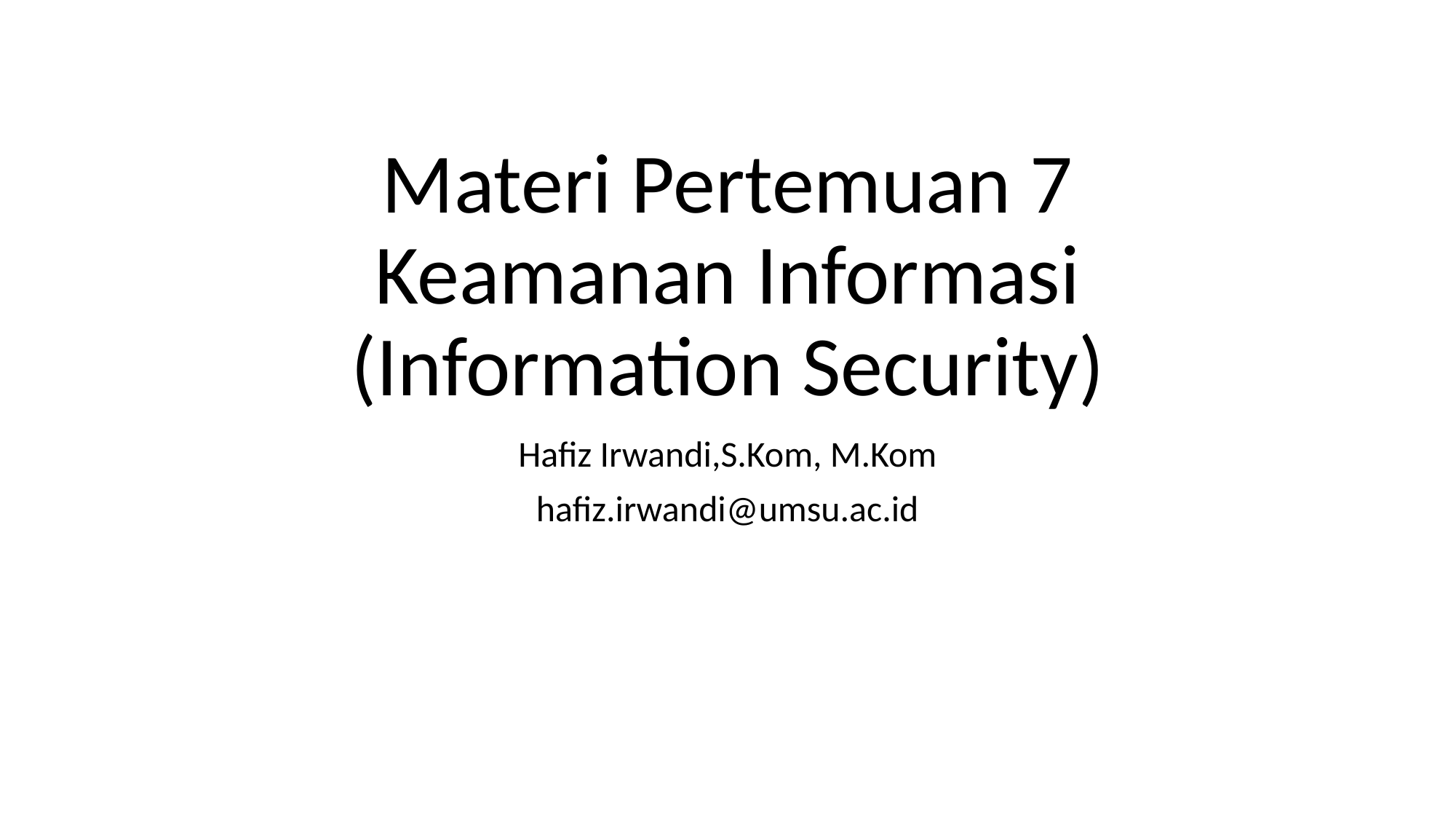

# Materi Pertemuan 7 Keamanan Informasi (Information Security)
Hafiz Irwandi,S.Kom, M.Kom
hafiz.irwandi@umsu.ac.id